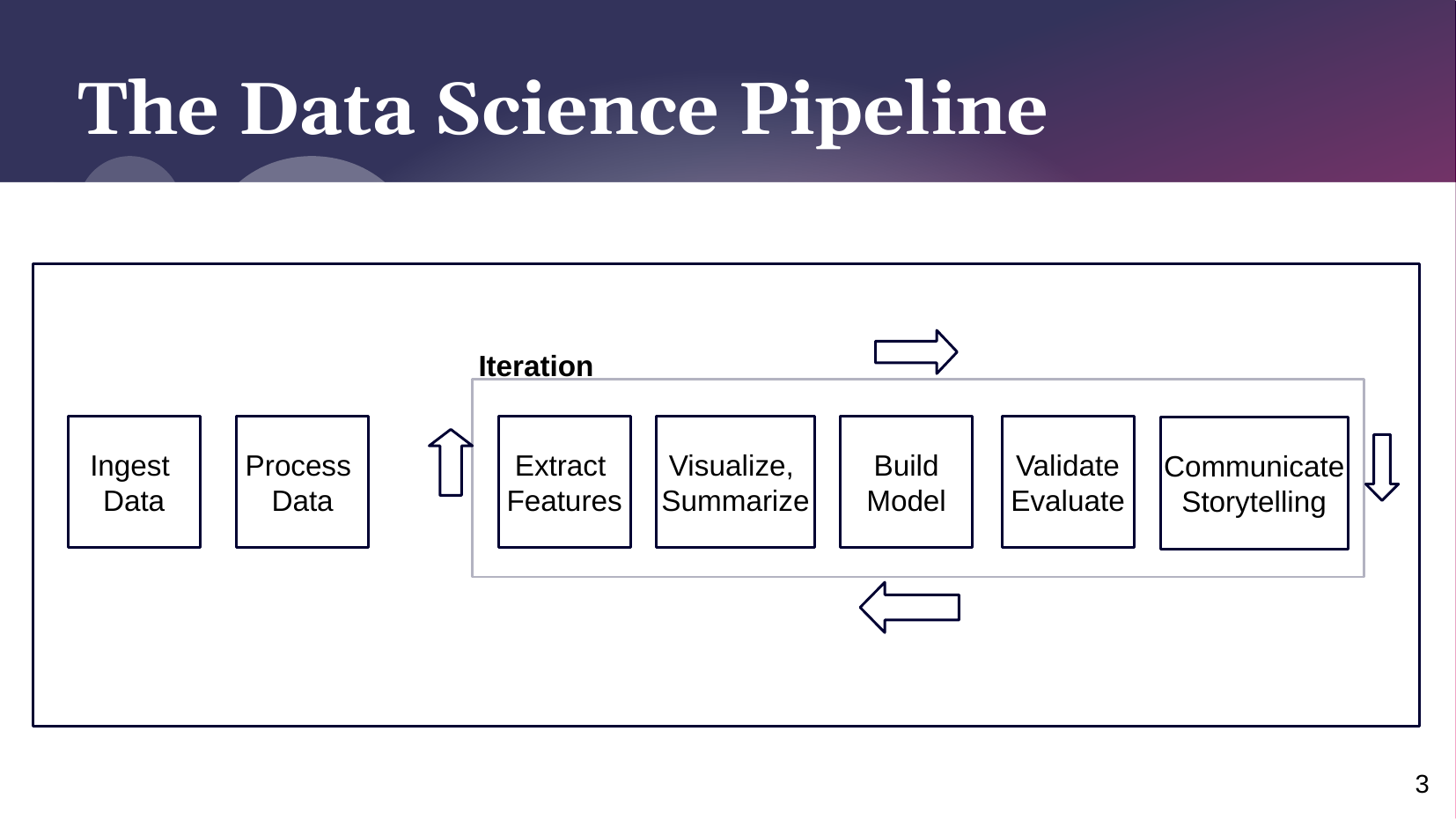

# The Data Science Pipeline

Iteration

Ingest
Data
Process
Data
Extract
Features
Visualize,
Summarize
Build
Model
Validate
Evaluate
Communicate
Storytelling